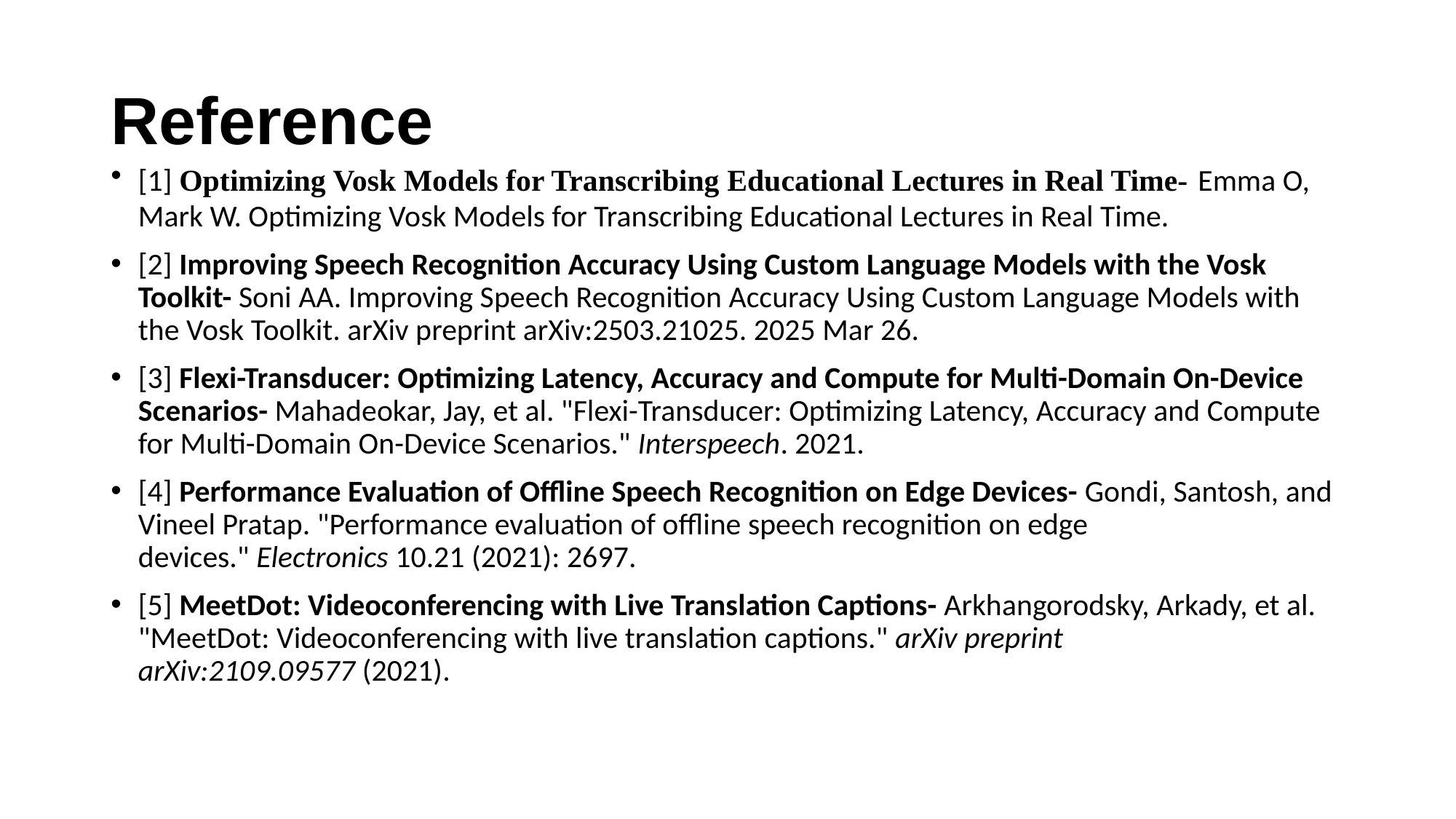

# Reference
[1] Optimizing Vosk Models for Transcribing Educational Lectures in Real Time- Emma O, Mark W. Optimizing Vosk Models for Transcribing Educational Lectures in Real Time.
[2] Improving Speech Recognition Accuracy Using Custom Language Models with the Vosk Toolkit- Soni AA. Improving Speech Recognition Accuracy Using Custom Language Models with the Vosk Toolkit. arXiv preprint arXiv:2503.21025. 2025 Mar 26.
[3] Flexi-Transducer: Optimizing Latency, Accuracy and Compute for Multi-Domain On-Device Scenarios- Mahadeokar, Jay, et al. "Flexi-Transducer: Optimizing Latency, Accuracy and Compute for Multi-Domain On-Device Scenarios." Interspeech. 2021.
[4] Performance Evaluation of Offline Speech Recognition on Edge Devices- Gondi, Santosh, and Vineel Pratap. "Performance evaluation of offline speech recognition on edge devices." Electronics 10.21 (2021): 2697.
[5] MeetDot: Videoconferencing with Live Translation Captions- Arkhangorodsky, Arkady, et al. "MeetDot: Videoconferencing with live translation captions." arXiv preprint arXiv:2109.09577 (2021).